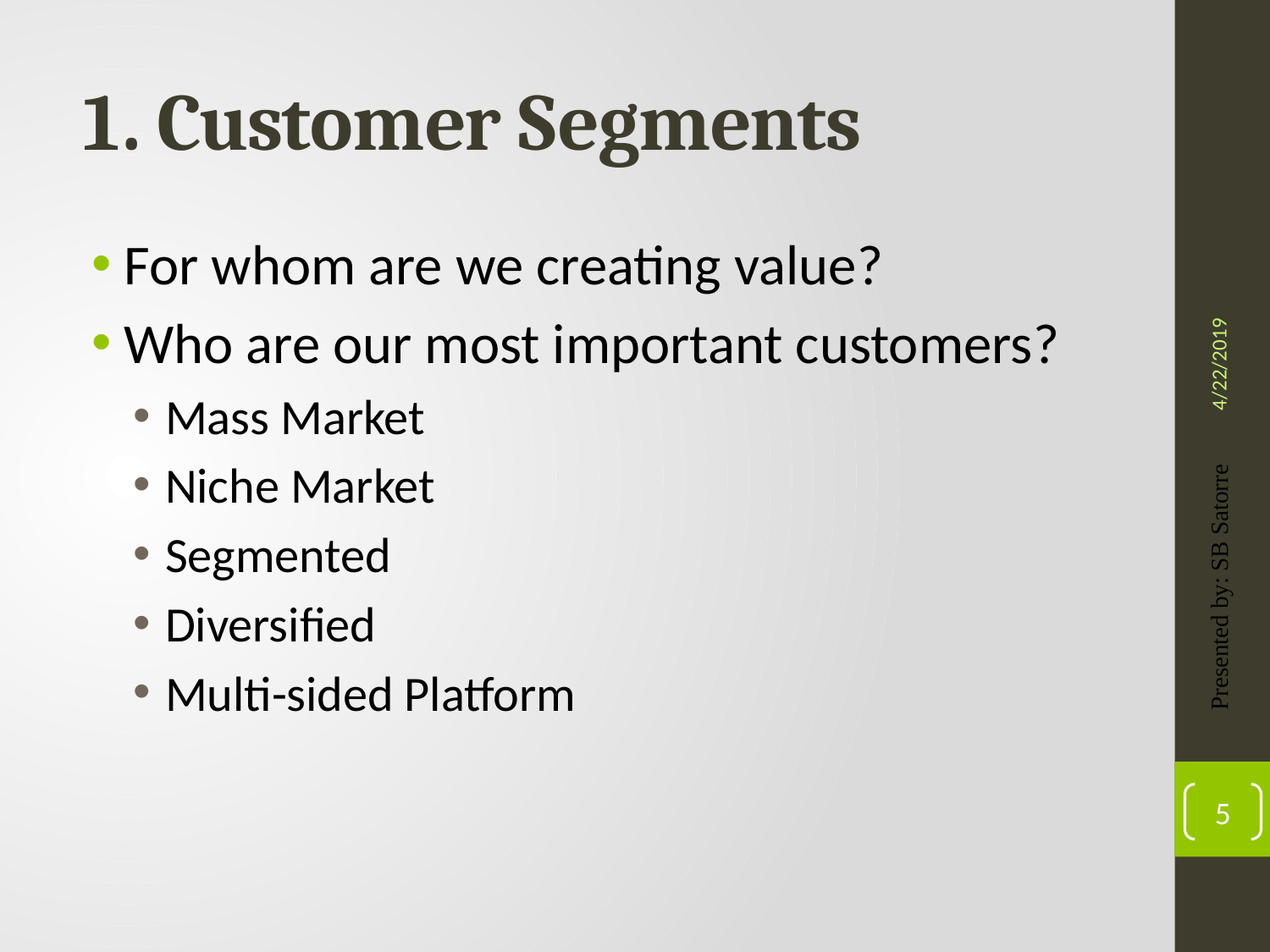

# 1. Customer Segments
For whom are we creating value?
Who are our most important customers?
Mass Market
Niche Market
Segmented
Diversified
Multi-sided Platform

4/22/2019
Presented by: SB Satorre
5